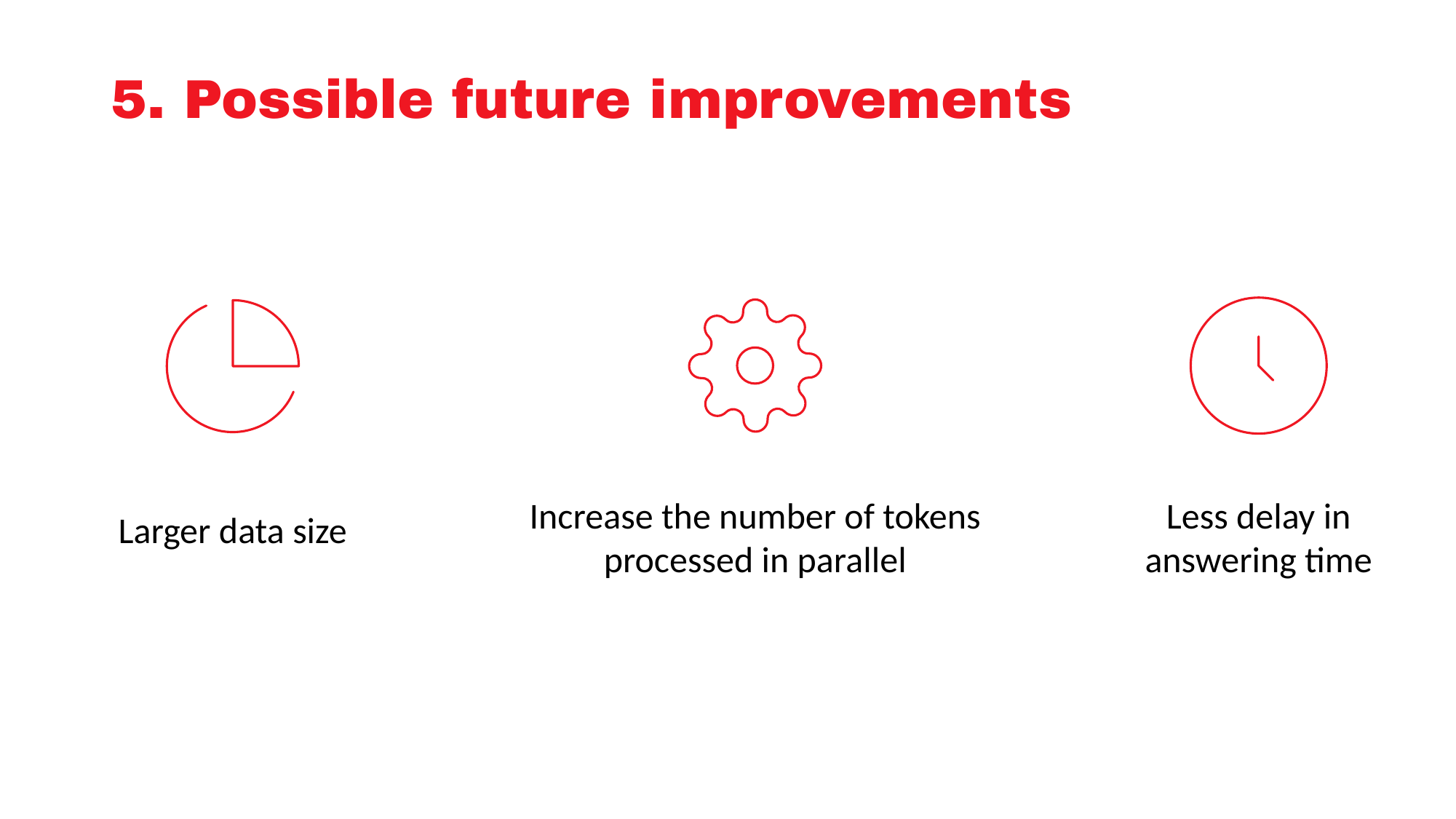

15
5. Possible future improvements

Increase the number of tokens processed in parallel
Less delay in answering time
Larger data size